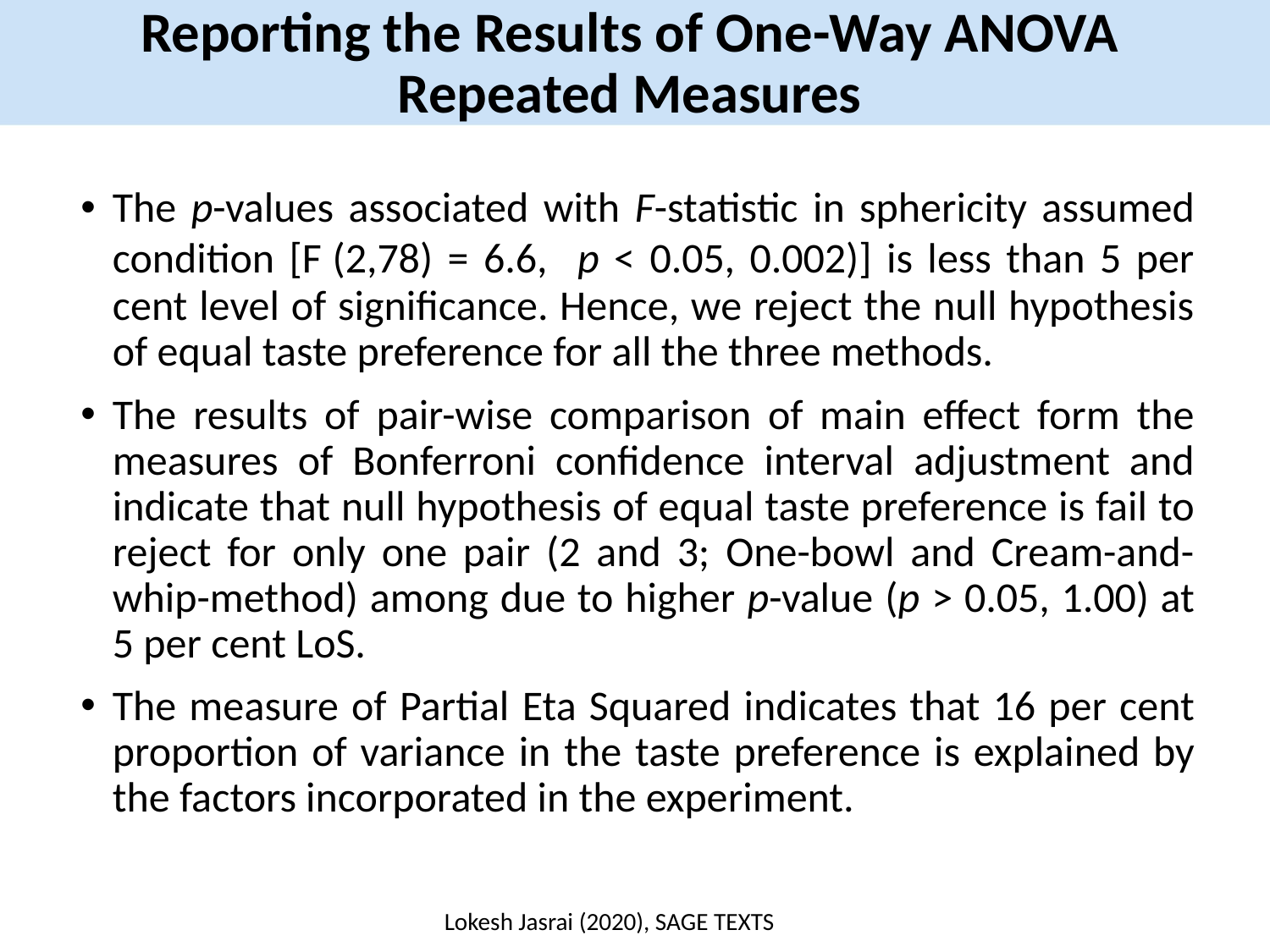

Reporting the Results of One-Way ANOVA Repeated Measures
The p-values associated with F-statistic in sphericity assumed condition [F (2,78) = 6.6,  p < 0.05, 0.002)] is less than 5 per cent level of significance. Hence, we reject the null hypothesis of equal taste preference for all the three methods.
The results of pair-wise comparison of main effect form the measures of Bonferroni confidence interval adjustment and indicate that null hypothesis of equal taste preference is fail to reject for only one pair (2 and 3; One-bowl and Cream-and-whip-method) among due to higher p-value (p > 0.05, 1.00) at 5 per cent LoS.
The measure of Partial Eta Squared indicates that 16 per cent proportion of variance in the taste preference is explained by the factors incorporated in the experiment.
Lokesh Jasrai (2020), SAGE TEXTS